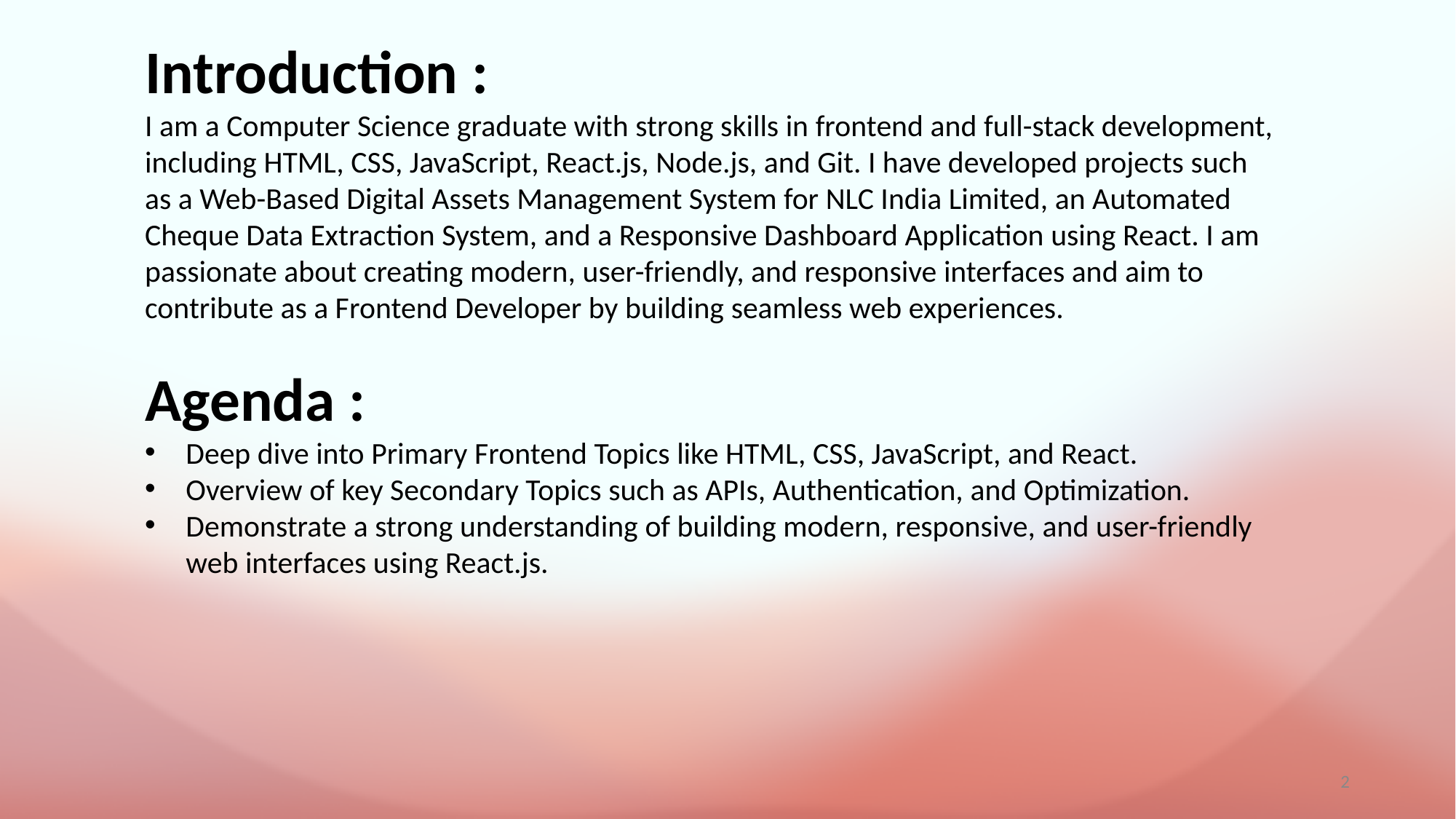

Introduction :
I am a Computer Science graduate with strong skills in frontend and full-stack development, including HTML, CSS, JavaScript, React.js, Node.js, and Git. I have developed projects such as a Web-Based Digital Assets Management System for NLC India Limited, an Automated Cheque Data Extraction System, and a Responsive Dashboard Application using React. I am passionate about creating modern, user-friendly, and responsive interfaces and aim to contribute as a Frontend Developer by building seamless web experiences.

Agenda :
Deep dive into Primary Frontend Topics like HTML, CSS, JavaScript, and React.
Overview of key Secondary Topics such as APIs, Authentication, and Optimization.
Demonstrate a strong understanding of building modern, responsive, and user-friendly web interfaces using React.js.
2